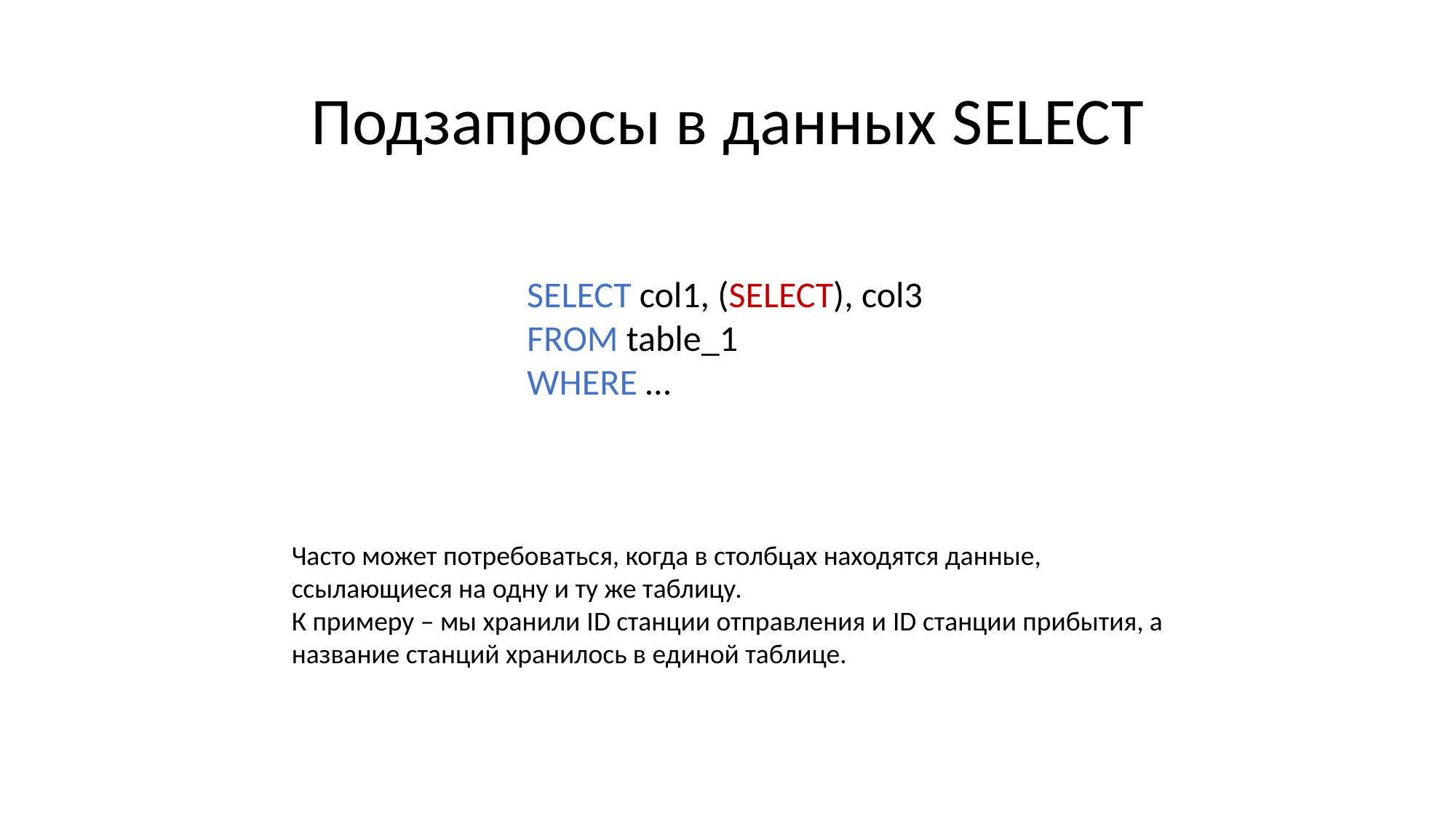

# Подзапросы в данных SELECT
SELECT col1, (SELECT), col3
FROM table_1
WHERE …
Часто может потребоваться, когда в столбцах находятся данные, ссылающиеся на одну и ту же таблицу.
К примеру – мы хранили ID станции отправления и ID станции прибытия, а название станций хранилось в единой таблице.